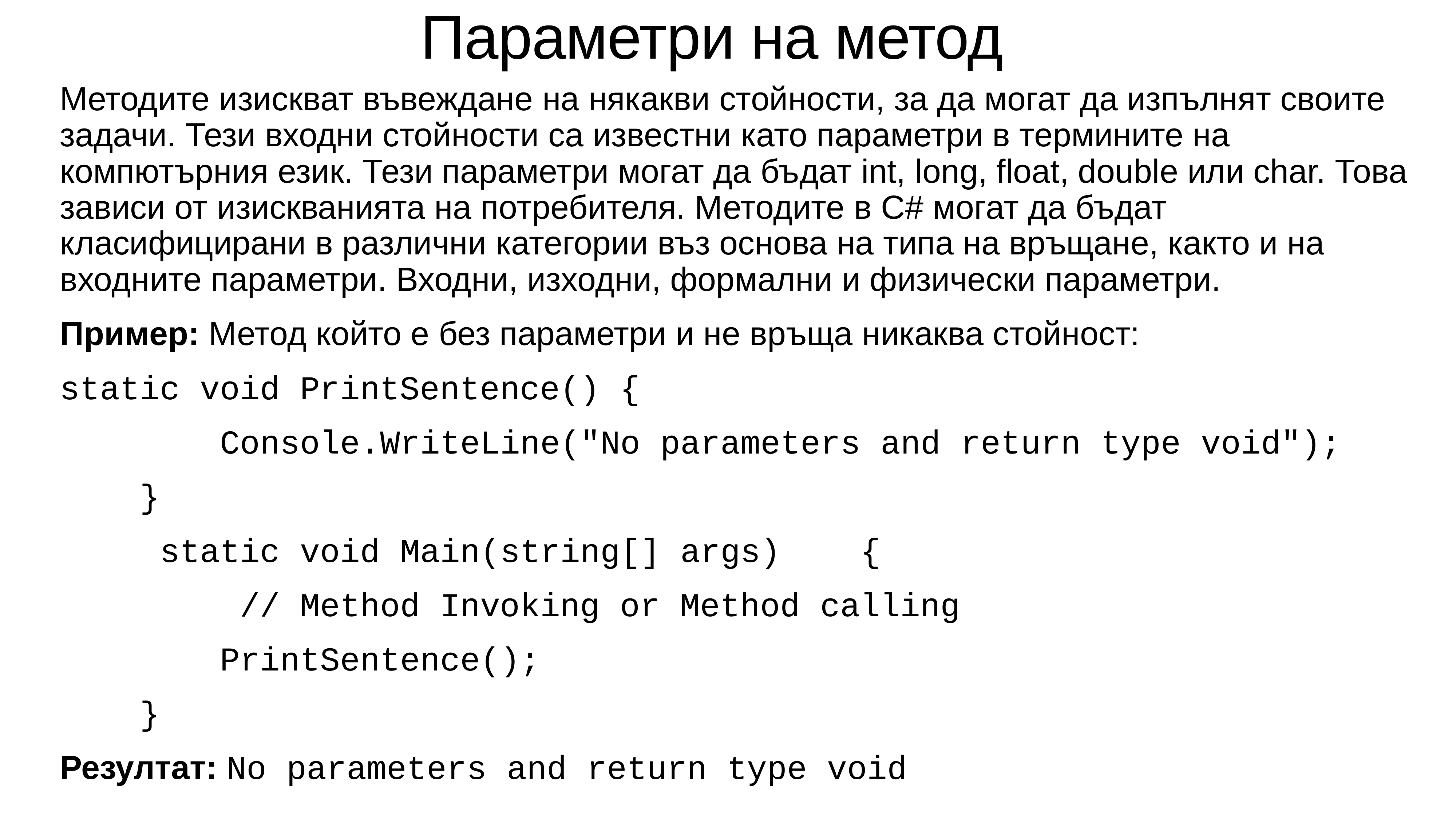

# Параметри на метод
Методите изискват въвеждане на някакви стойности, за да могат да изпълнят своите задачи. Тези входни стойности са известни като параметри в термините на компютърния език. Тези параметри могат да бъдат int, long, float, double или char. Това зависи от изискванията на потребителя. Методите в C# могат да бъдат класифицирани в различни категории въз основа на типа на връщане, както и на входните параметри. Входни, изходни, формални и физически параметри.
Пример: Метод който е без параметри и не връща никаква стойност:
static void PrintSentence() {
        Console.WriteLine("No parameters and return type void");
    }
     static void Main(string[] args)    {
         // Method Invoking or Method calling
        PrintSentence();
    }
Резултат: No parameters and return type void